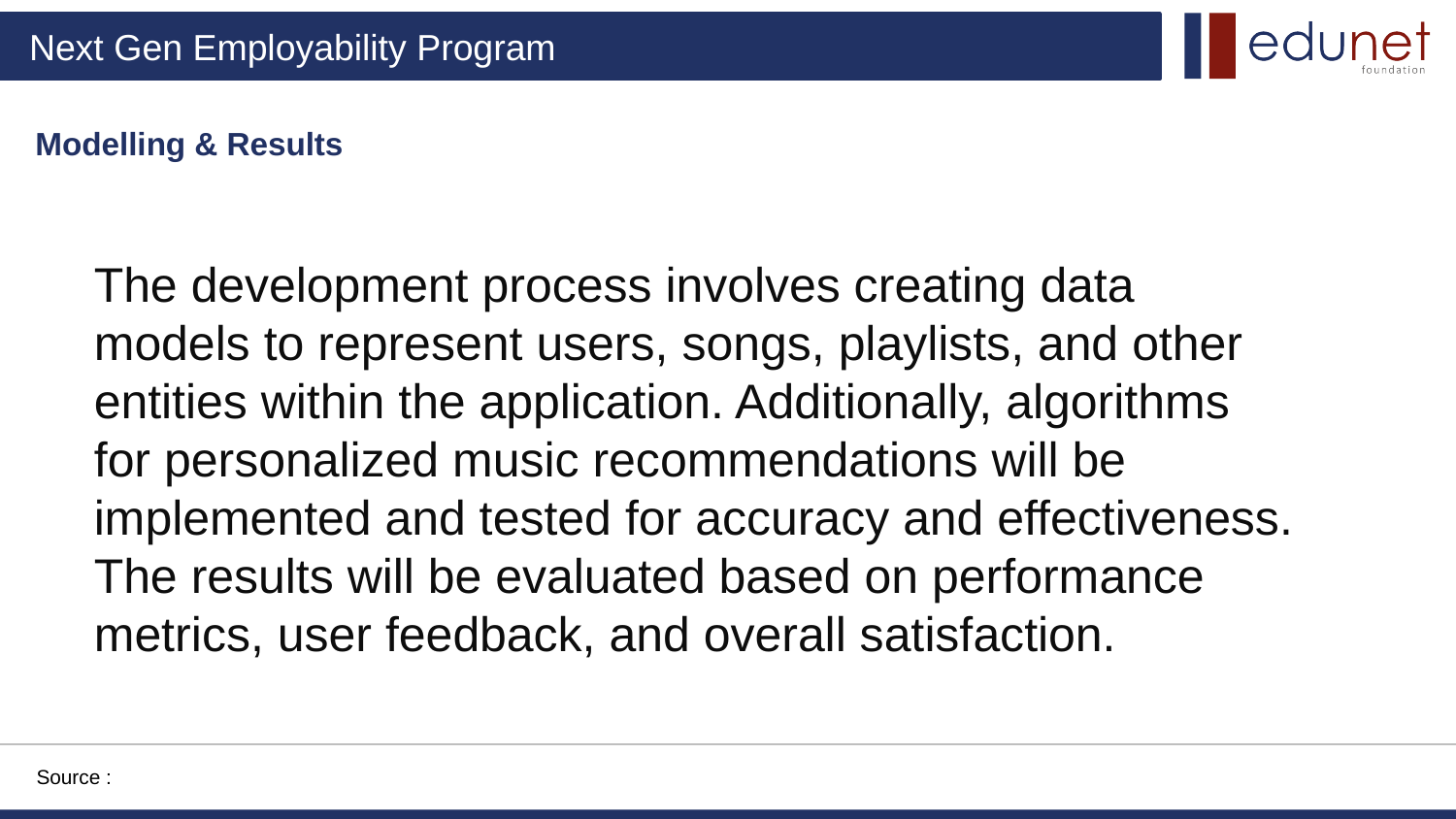

Modelling & Results
The development process involves creating data models to represent users, songs, playlists, and other entities within the application. Additionally, algorithms for personalized music recommendations will be implemented and tested for accuracy and effectiveness. The results will be evaluated based on performance metrics, user feedback, and overall satisfaction.
Source :